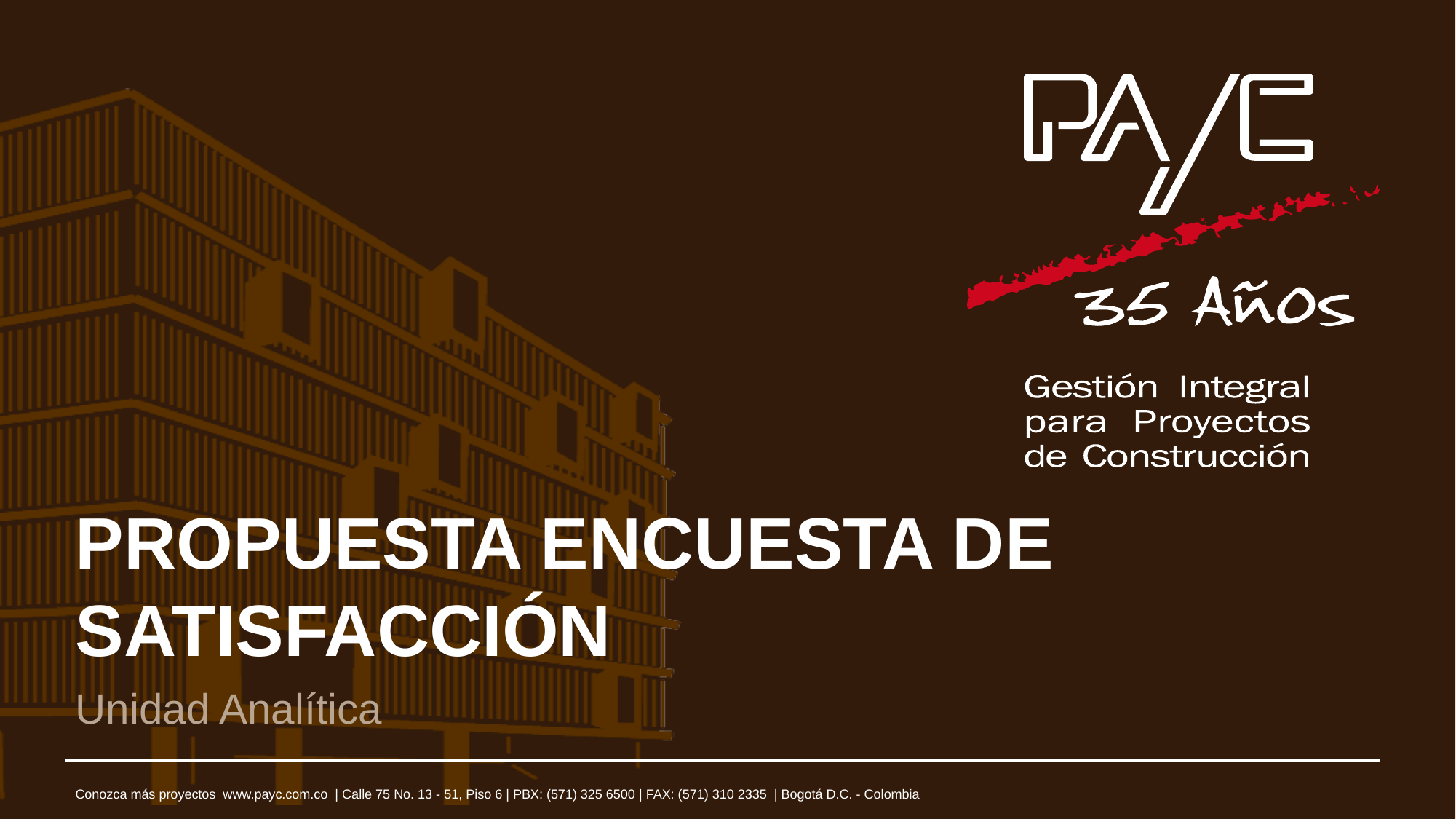

# PROPUESTA ENCUESTA DE SATISFACCIÓN
Unidad Analítica